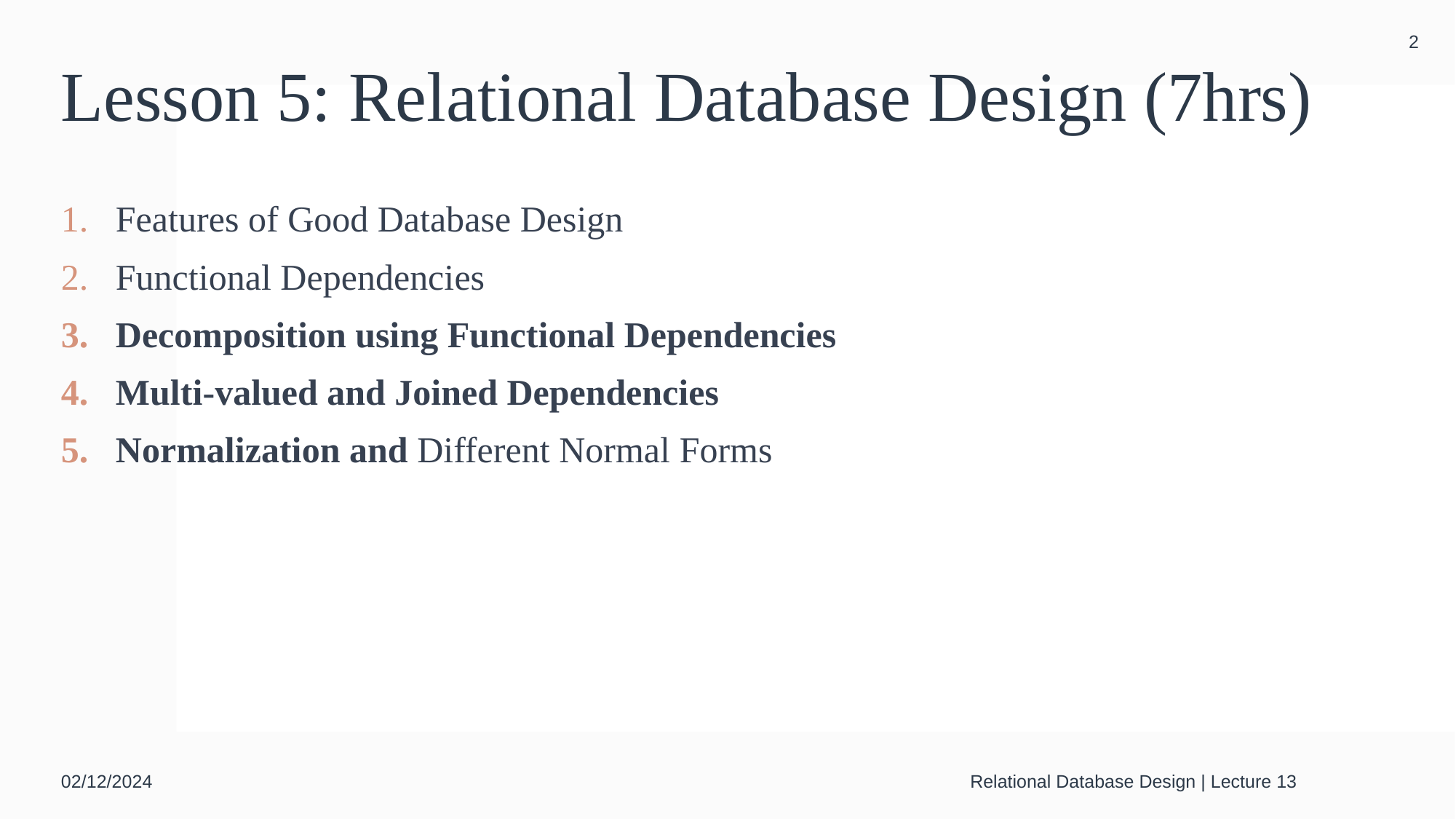

2
# Lesson 5: Relational Database Design (7hrs)
Features of Good Database Design
Functional Dependencies
Decomposition using Functional Dependencies
Multi-valued and Joined Dependencies
Normalization and Different Normal Forms
02/12/2024
Relational Database Design | Lecture 13